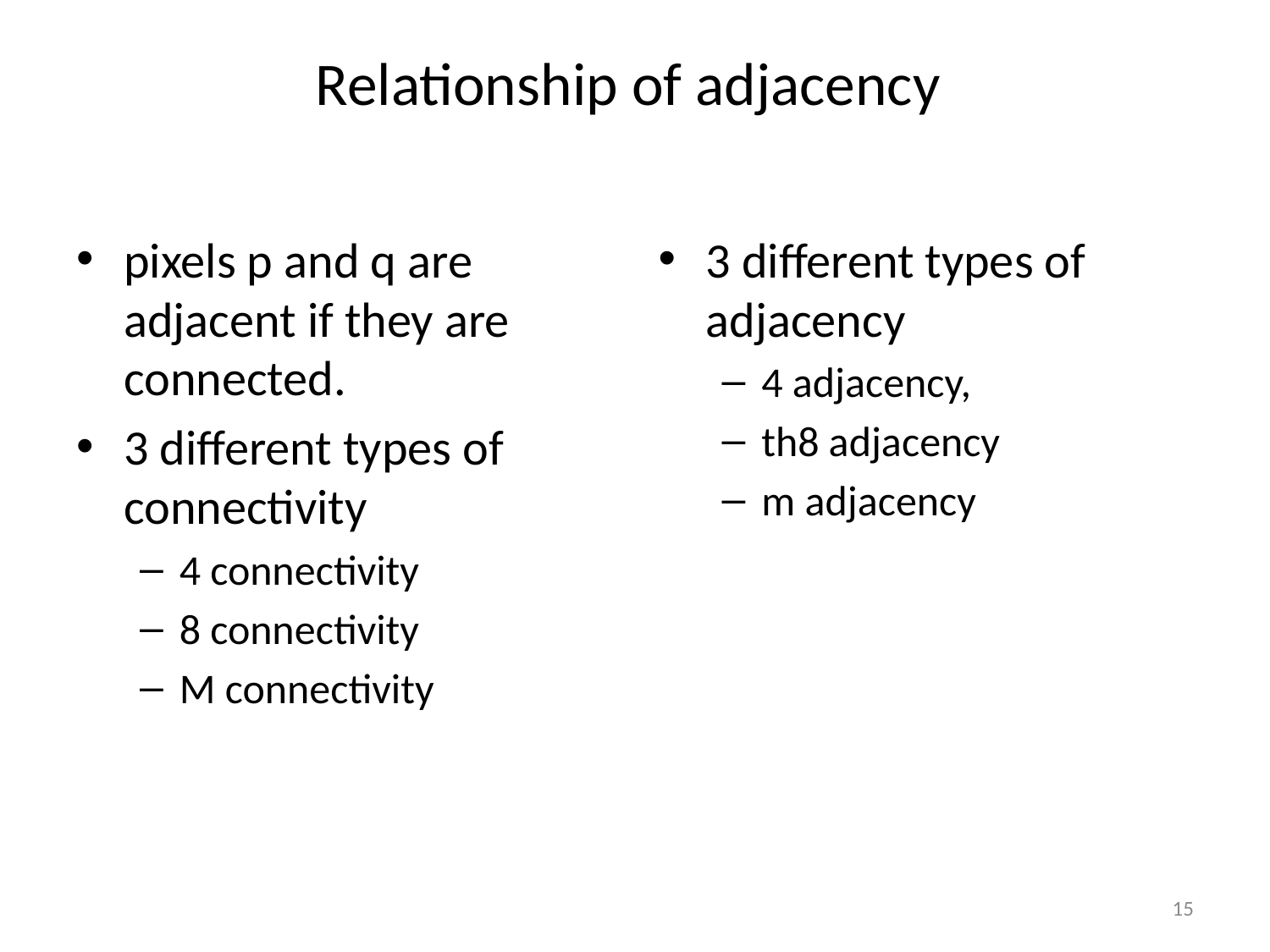

# Relationship of adjacency
pixels p and q are adjacent if they are connected.
3 different types of connectivity
4 connectivity
8 connectivity
M connectivity
3 different types of adjacency
4 adjacency,
th8 adjacency
m adjacency
15